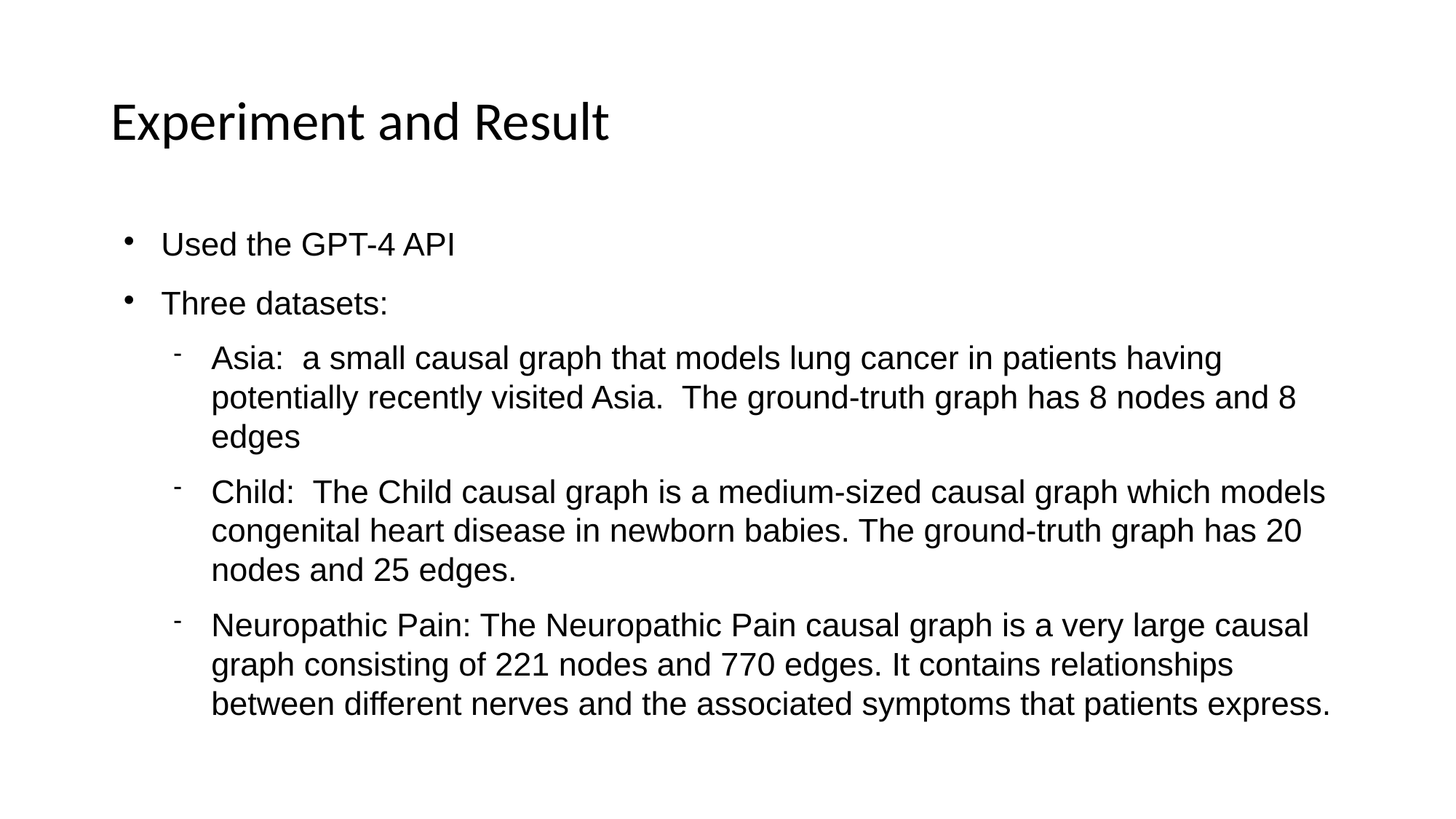

# Experiment and Result
Used the GPT-4 API
Three datasets:
Asia:  a small causal graph that models lung cancer in patients having potentially recently visited Asia.  The ground-truth graph has 8 nodes and 8 edges
Child:  The Child causal graph is a medium-sized causal graph which models congenital heart disease in newborn babies. The ground-truth graph has 20 nodes and 25 edges.
Neuropathic Pain: The Neuropathic Pain causal graph is a very large causal graph consisting of 221 nodes and 770 edges. It contains relationships between different nerves and the associated symptoms that patients express.